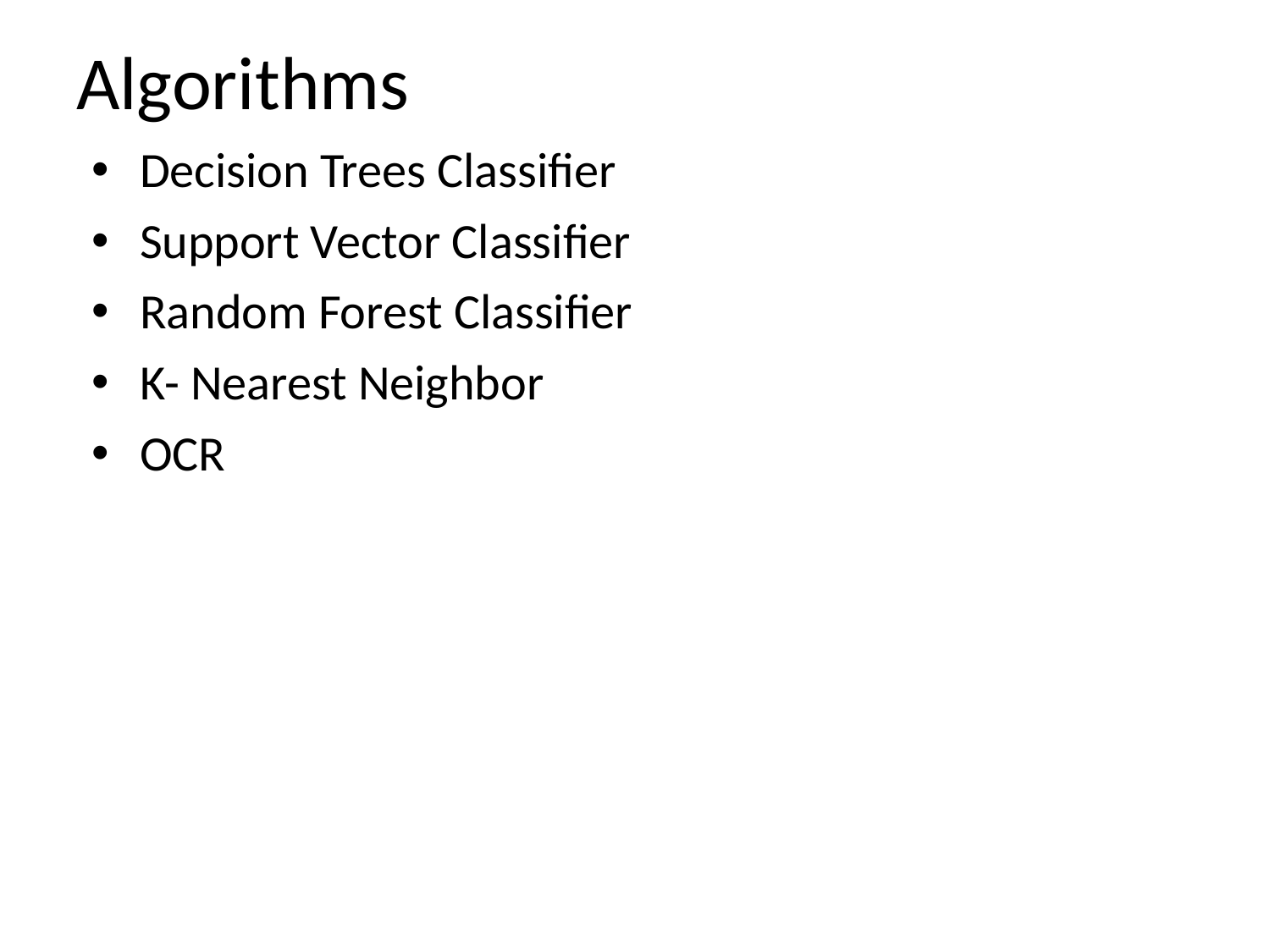

# Algorithms
Decision Trees Classifier
Support Vector Classifier
Random Forest Classifier
K- Nearest Neighbor
OCR